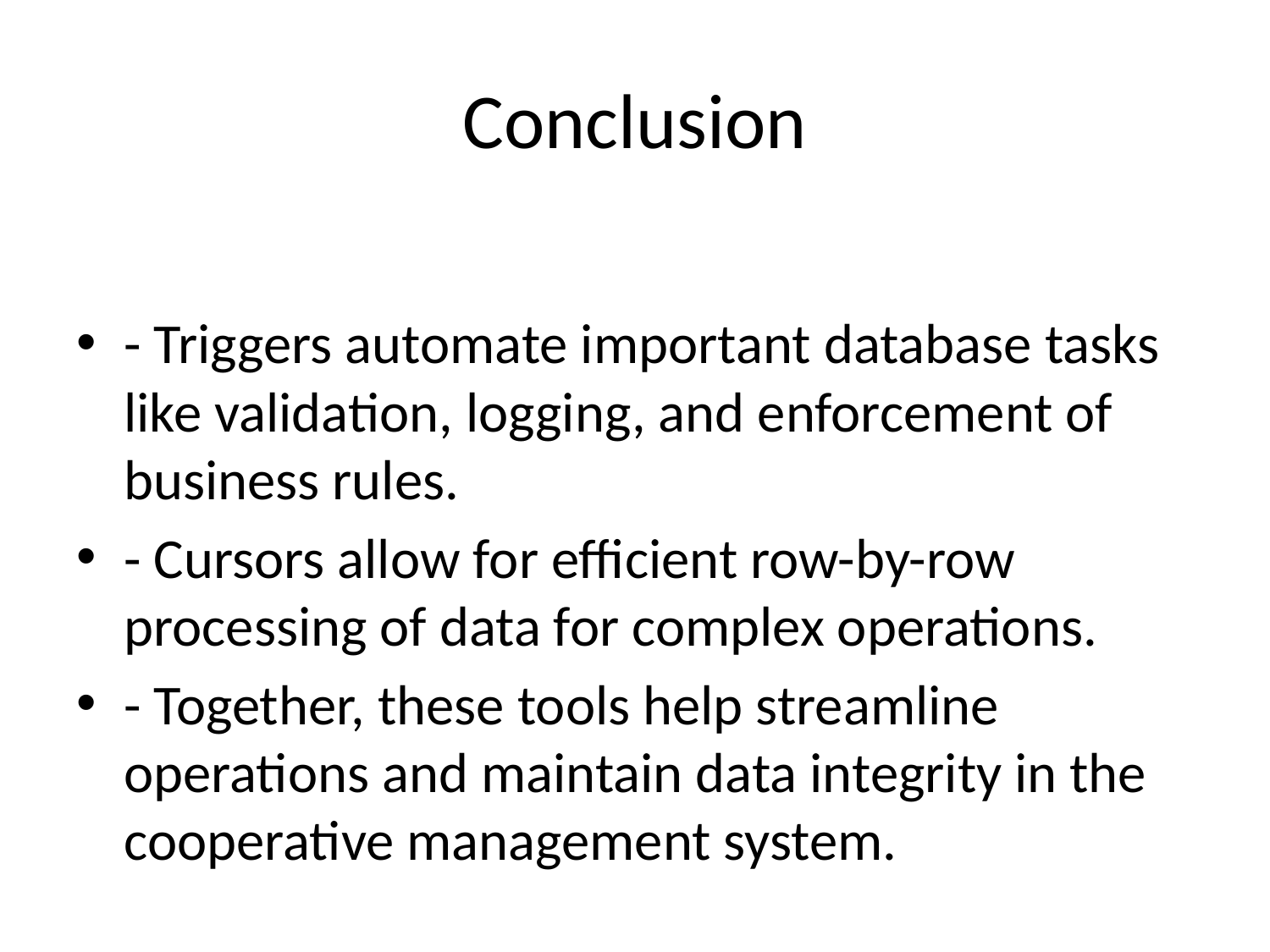

# Conclusion

- Triggers automate important database tasks like validation, logging, and enforcement of business rules.
- Cursors allow for efficient row-by-row processing of data for complex operations.
- Together, these tools help streamline operations and maintain data integrity in the cooperative management system.